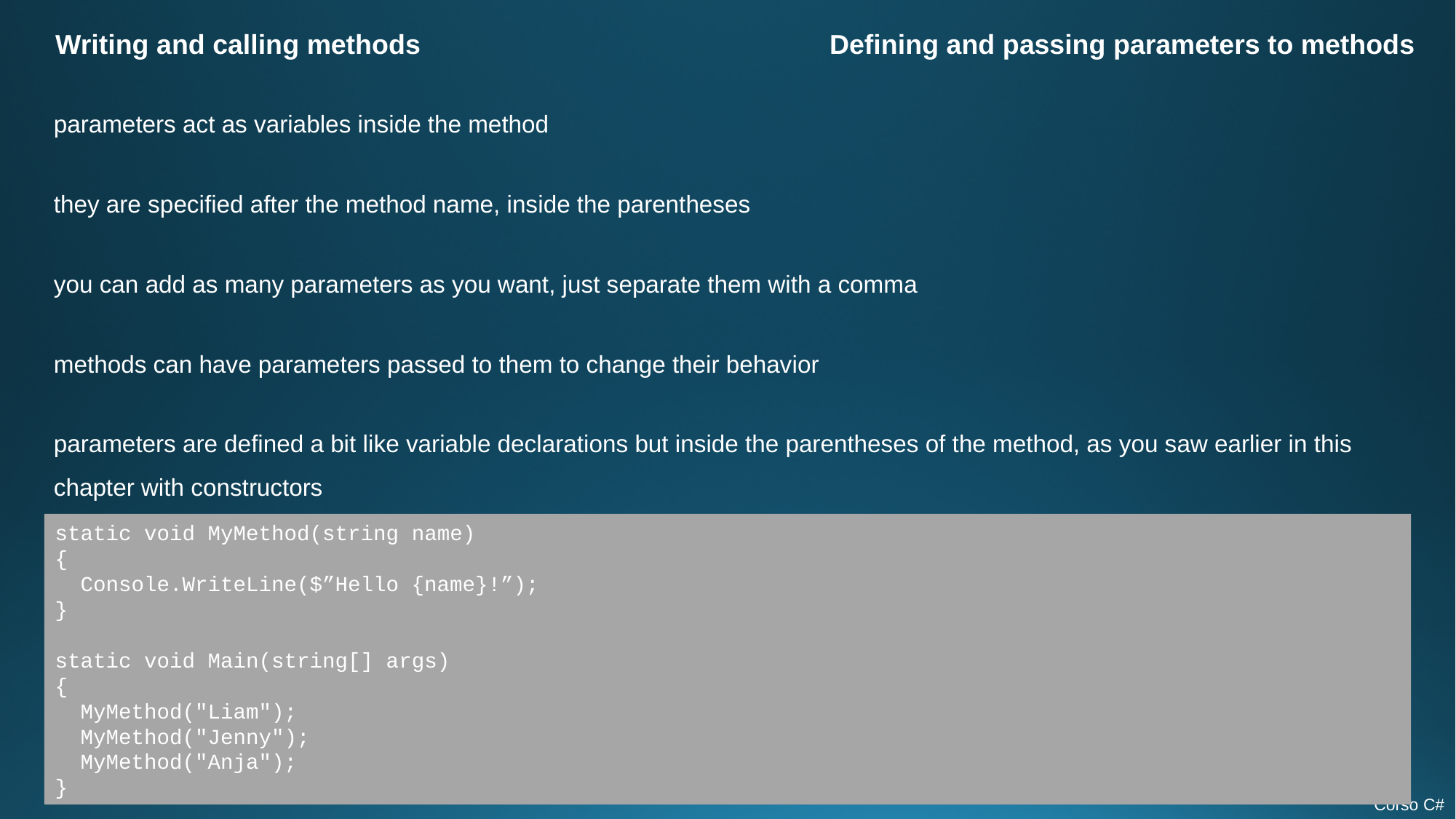

Writing and calling methods
Defining and passing parameters to methods
parameters act as variables inside the method
they are specified after the method name, inside the parentheses
you can add as many parameters as you want, just separate them with a comma
methods can have parameters passed to them to change their behavior
parameters are defined a bit like variable declarations but inside the parentheses of the method, as you saw earlier in this chapter with constructors
static void MyMethod(string name)
{
  Console.WriteLine($”Hello {name}!”);
}

static void Main(string[] args)
{
  MyMethod("Liam");
  MyMethod("Jenny");
  MyMethod("Anja");
}
Corso C#